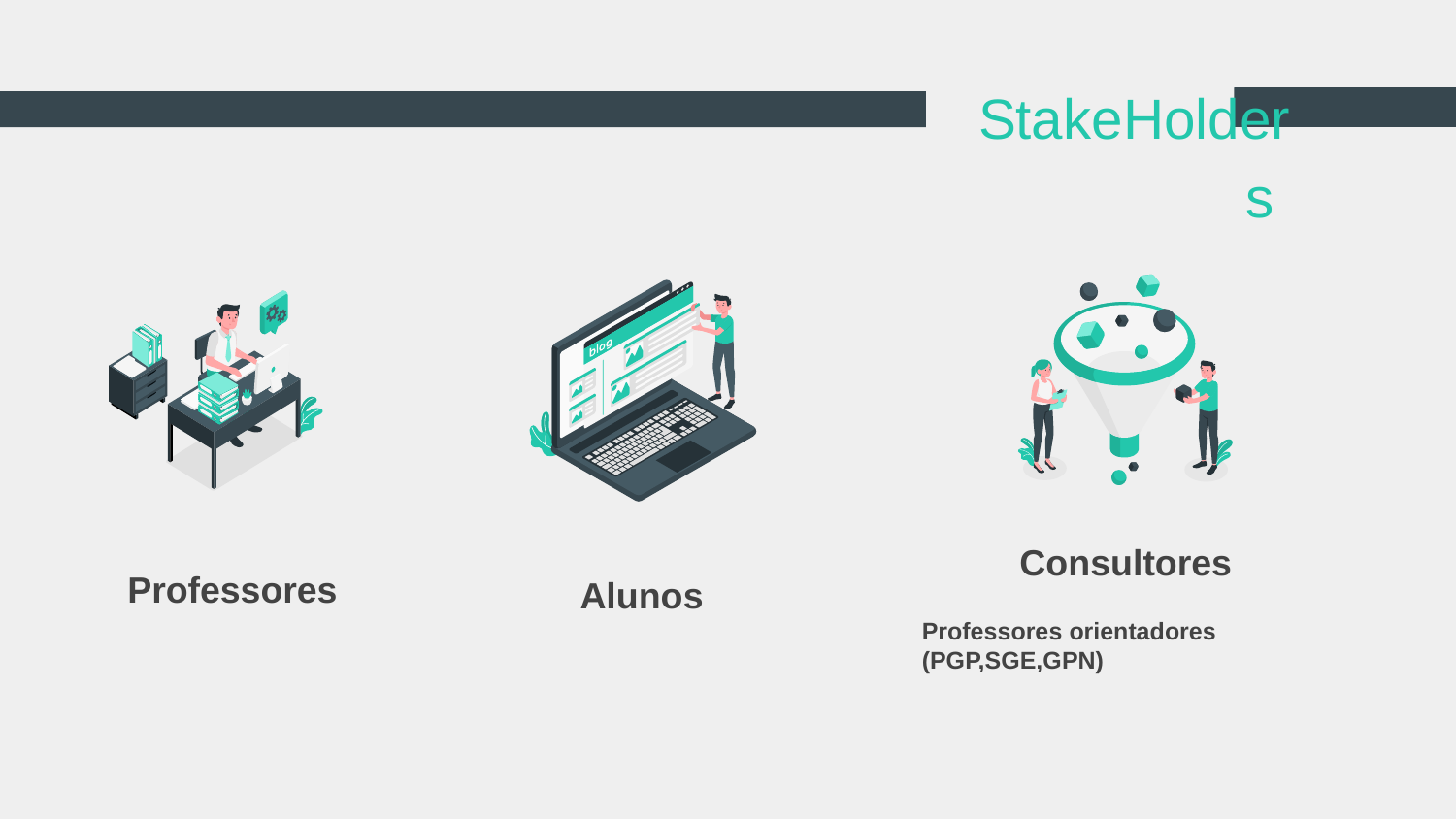

# StakeHolders

Consultores
Professores orientadores (PGP,SGE,GPN)
Professores
Alunos